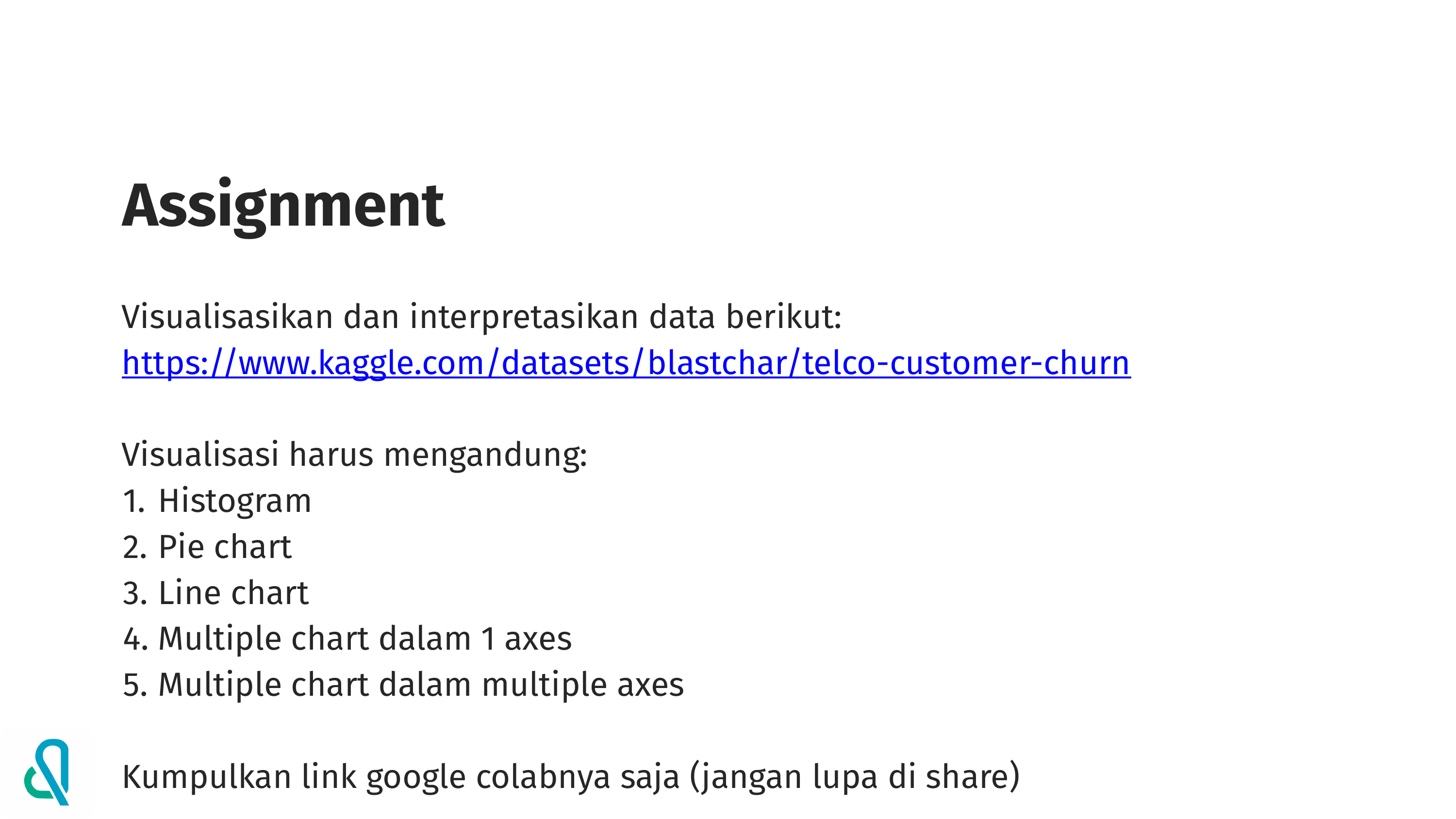

# Assignment
Visualisasikan dan interpretasikan data berikut:
https://www.kaggle.com/datasets/blastchar/telco-customer-churn

Visualisasi harus mengandung:
Histogram
Pie chart
Line chart
Multiple chart dalam 1 axes
Multiple chart dalam multiple axes

Kumpulkan link google colabnya saja (jangan lupa di share)